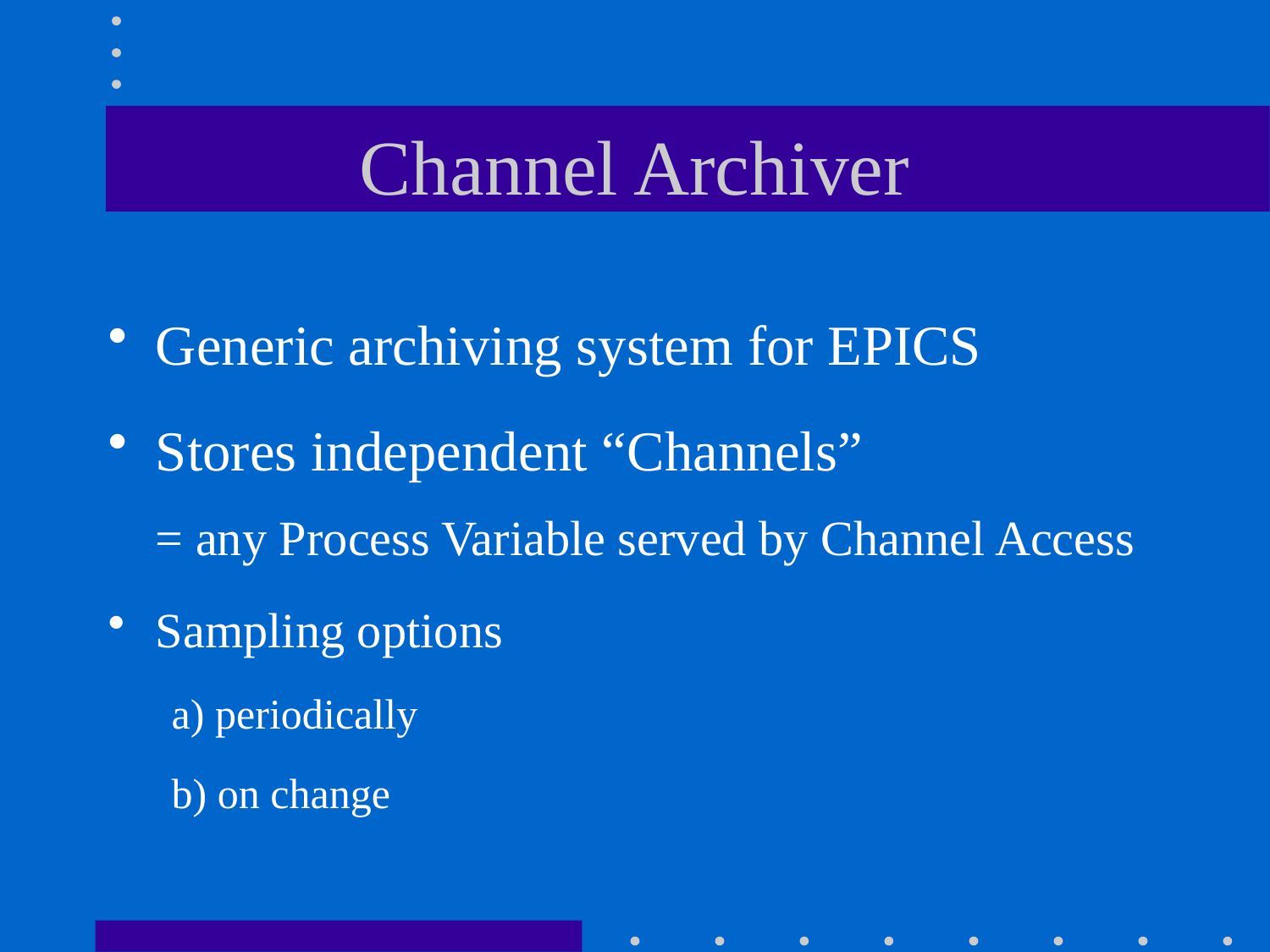

# Channel Archiver
Generic archiving system for EPICS
Stores independent “Channels”
= any Process Variable served by Channel Access
Sampling options
a) periodically
b) on change